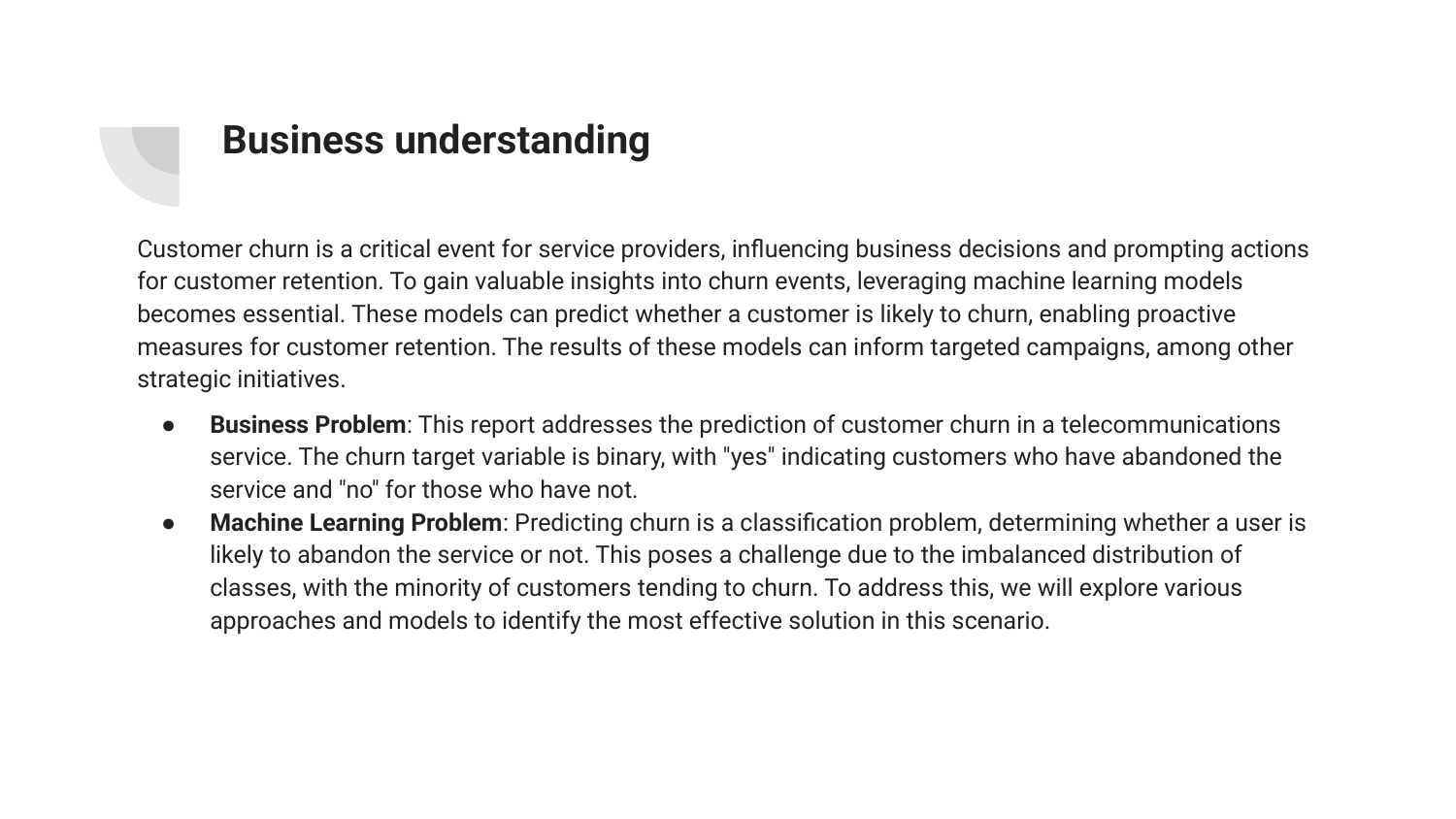

# Business understanding
Customer churn is a critical event for service providers, influencing business decisions and prompting actions for customer retention. To gain valuable insights into churn events, leveraging machine learning models becomes essential. These models can predict whether a customer is likely to churn, enabling proactive measures for customer retention. The results of these models can inform targeted campaigns, among other strategic initiatives.
Business Problem: This report addresses the prediction of customer churn in a telecommunications service. The churn target variable is binary, with "yes" indicating customers who have abandoned the service and "no" for those who have not.
Machine Learning Problem: Predicting churn is a classification problem, determining whether a user is likely to abandon the service or not. This poses a challenge due to the imbalanced distribution of classes, with the minority of customers tending to churn. To address this, we will explore various approaches and models to identify the most effective solution in this scenario.